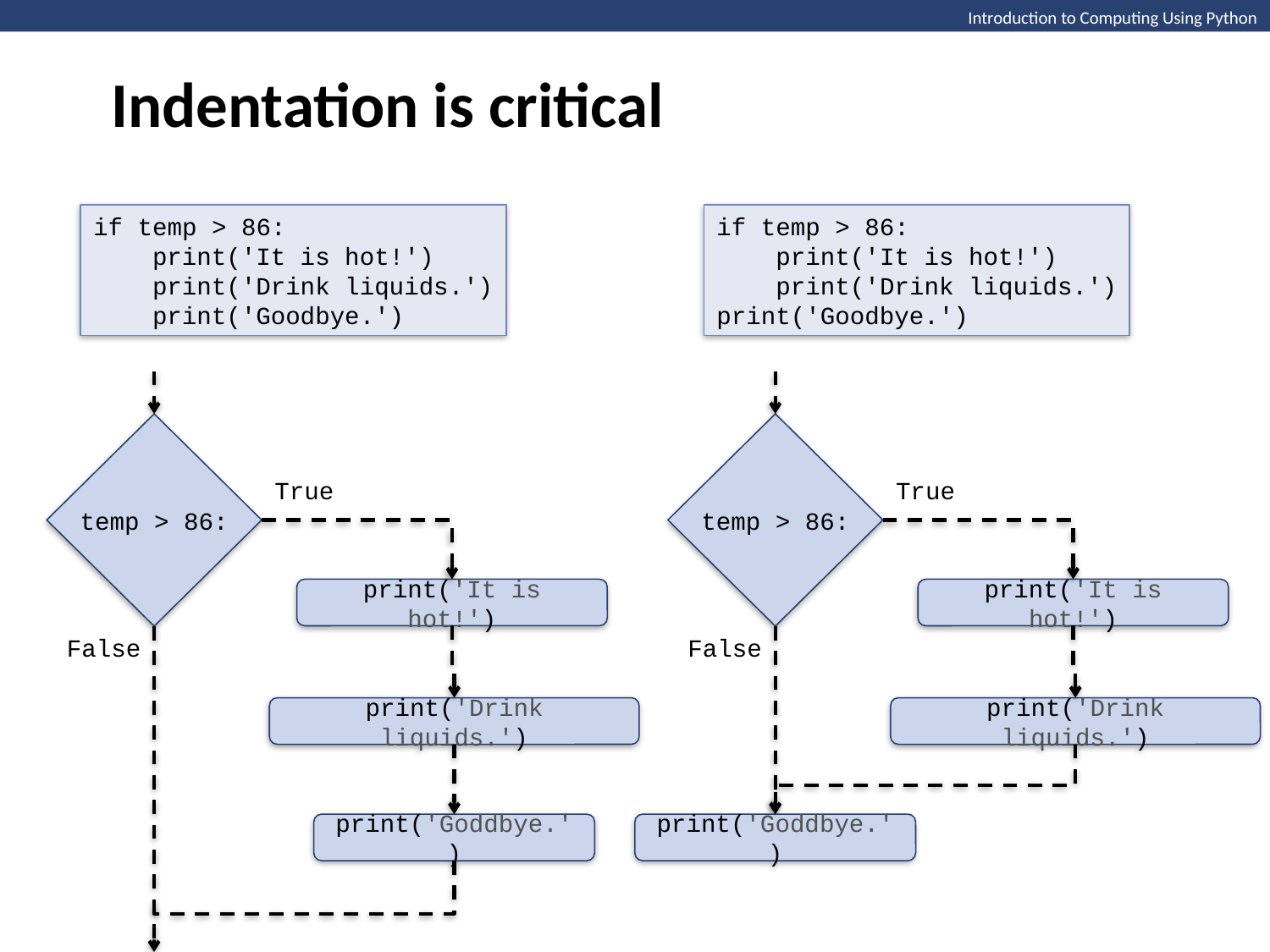

Indentation is critical
Introduction to Computing Using Python
if temp > 86:
    print('It is hot!')
    print('Drink liquids.')
    print('Goodbye.')
if temp > 86:
    print('It is hot!')
    print('Drink liquids.')
print('Goodbye.')
temp > 86:
temp > 86:
True
True
print('It is hot!')
print('It is hot!')
False
False
print('Drink liquids.')
print('Drink liquids.')
print('Goddbye.')
print('Goddbye.')